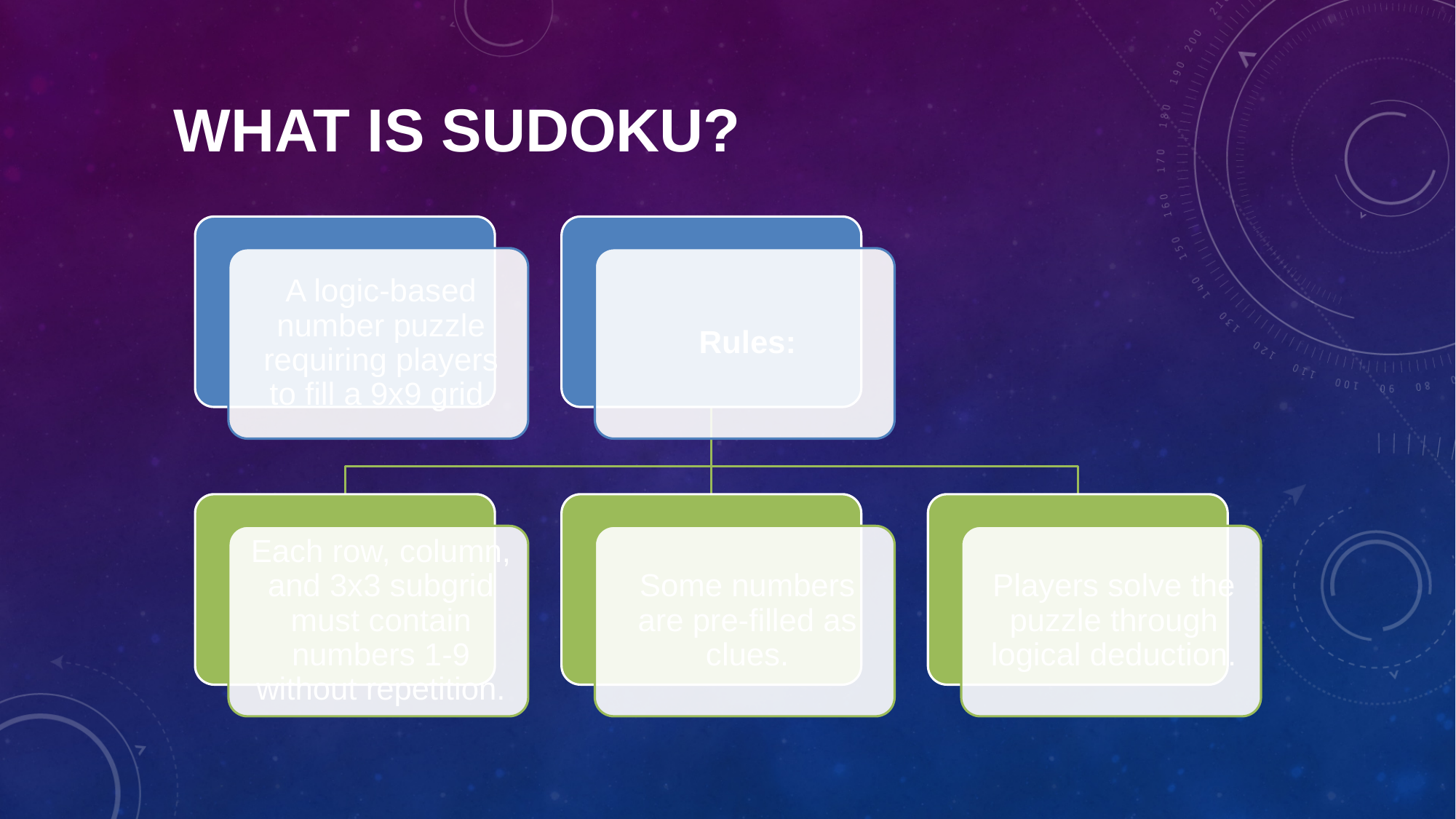

# What is Sudoku?

A logic-based number puzzle requiring players to fill a 9x9 grid.
Rules:
Each row, column, and 3x3 subgrid must contain numbers 1-9 without repetition.
Some numbers are pre-filled as clues.
Players solve the puzzle through logical deduction.